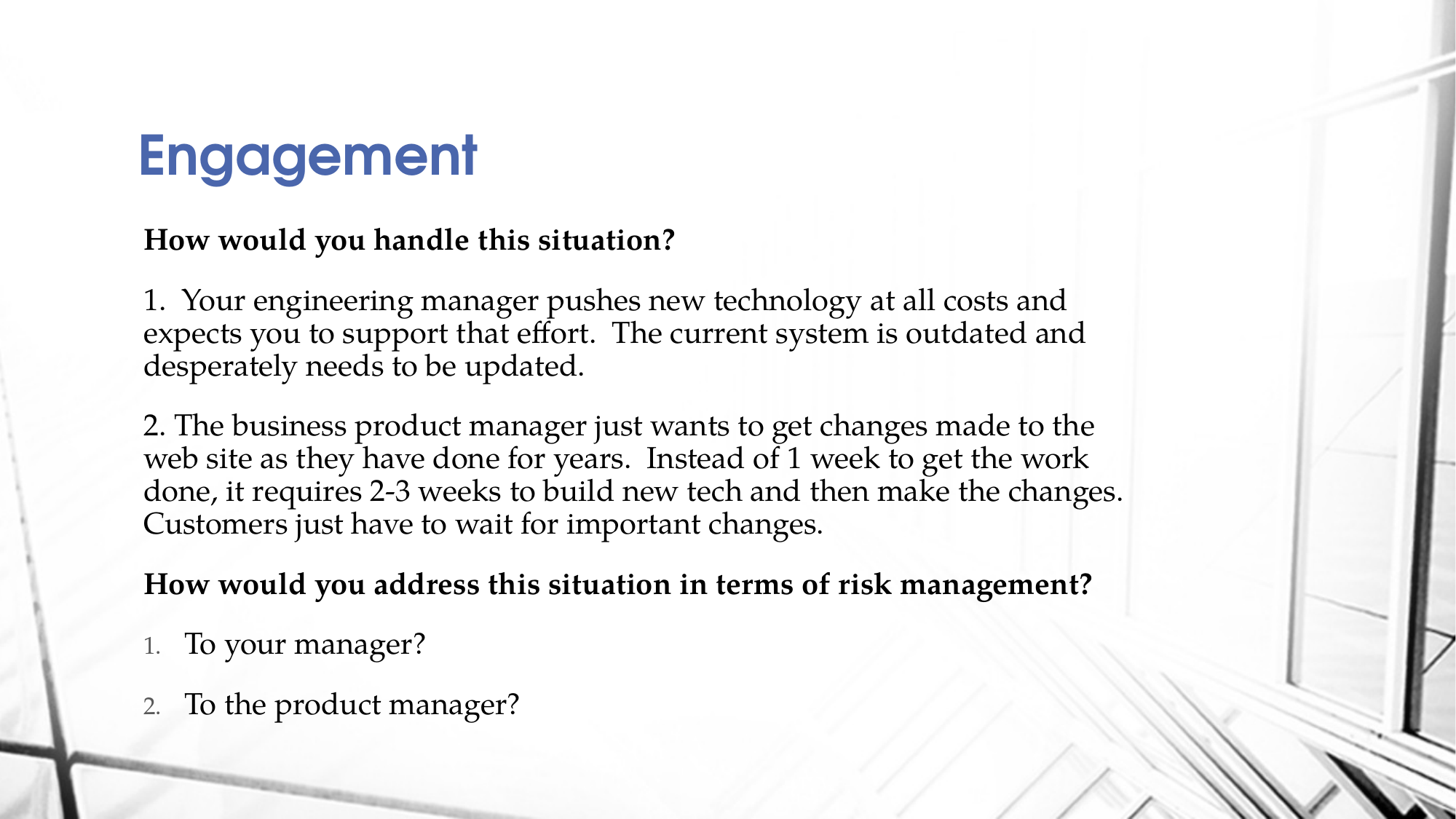

# Engagement
How would you handle this situation?
1.  Your engineering manager pushes new technology at all costs and expects you to support that effort.  The current system is outdated and desperately needs to be updated.
2. The business product manager just wants to get changes made to the web site as they have done for years.  Instead of 1 week to get the work done, it requires 2-3 weeks to build new tech and then make the changes.  Customers just have to wait for important changes.
How would you address this situation in terms of risk management?
To your manager?
To the product manager?